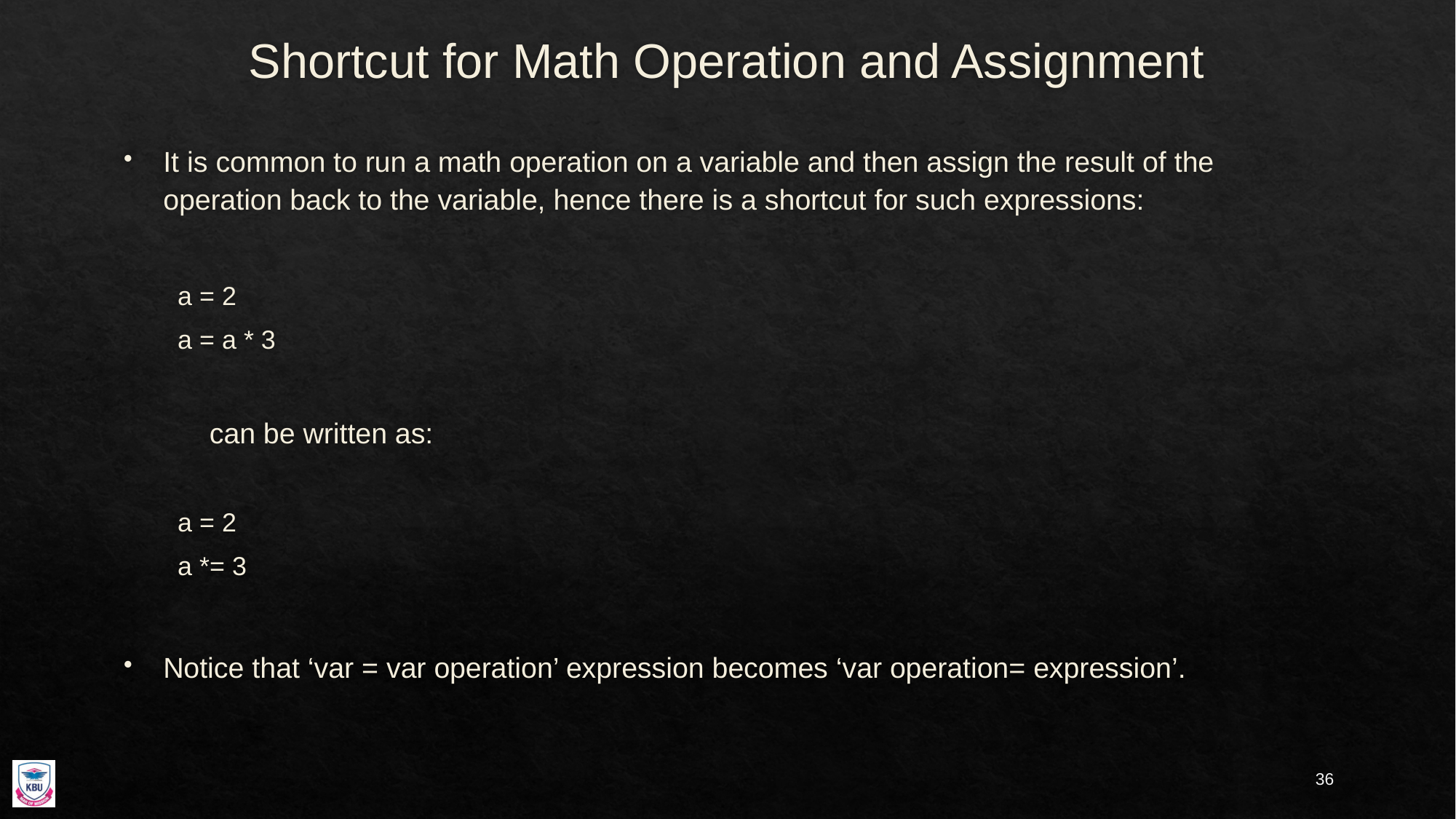

# Shortcut for Math Operation and Assignment
It is common to run a math operation on a variable and then assign the result of the operation back to the variable, hence there is a shortcut for such expressions:

a = 2
a = a * 3

	can be written as:

a = 2
a *= 3

Notice that ‘var = var operation’ expression becomes ‘var operation= expression’.
36